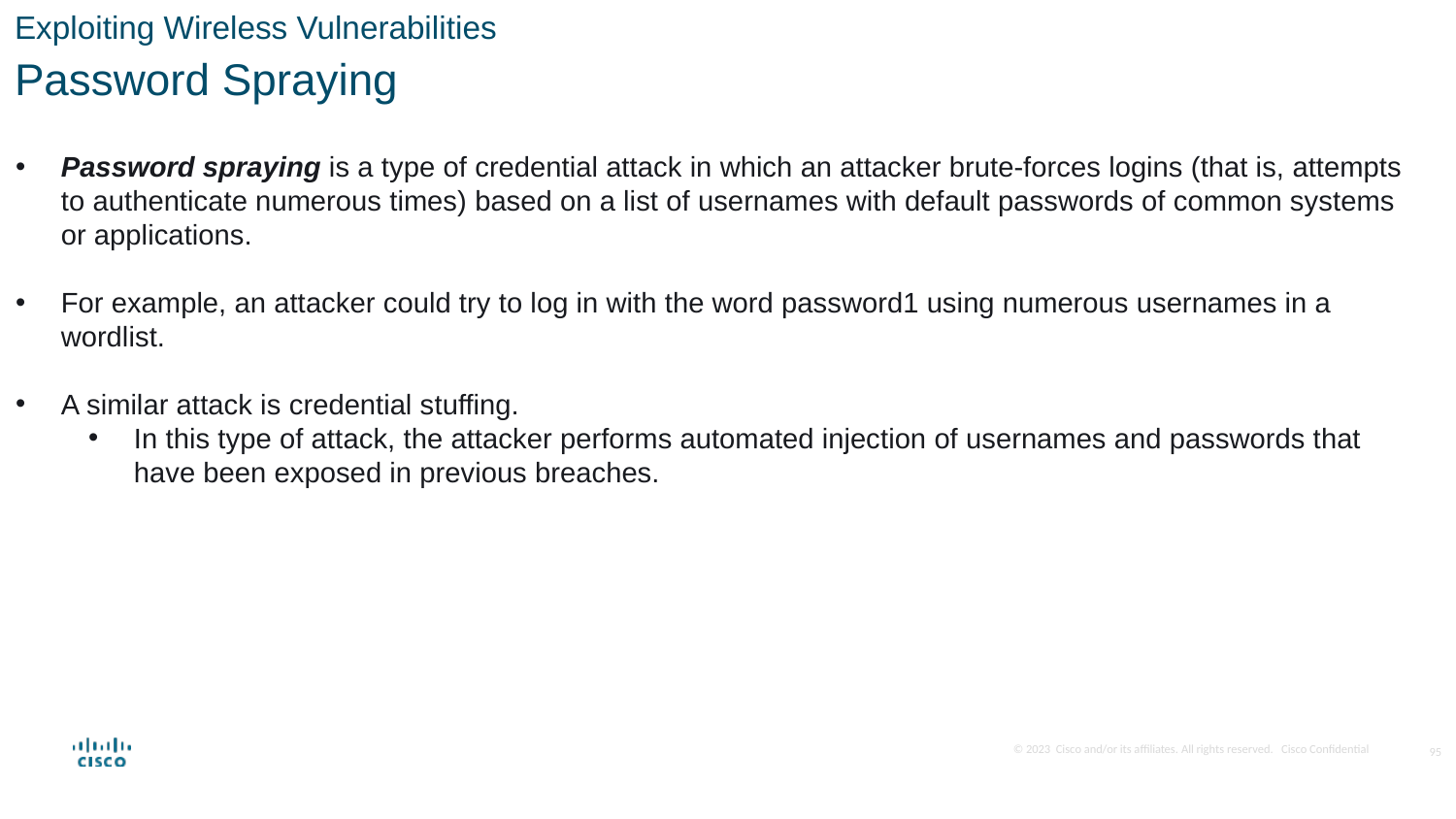

Exploiting Wireless Vulnerabilities

Password Spraying

Password spraying is a type of credential attack in which an attacker brute-forces logins (that is, attempts to authenticate numerous times) based on a list of usernames with default passwords of common systems or applications.

For example, an attacker could try to log in with the word password1 using numerous usernames in a wordlist.

A similar attack is credential stuffing.
In this type of attack, the attacker performs automated injection of usernames and passwords that have been exposed in previous breaches.
95